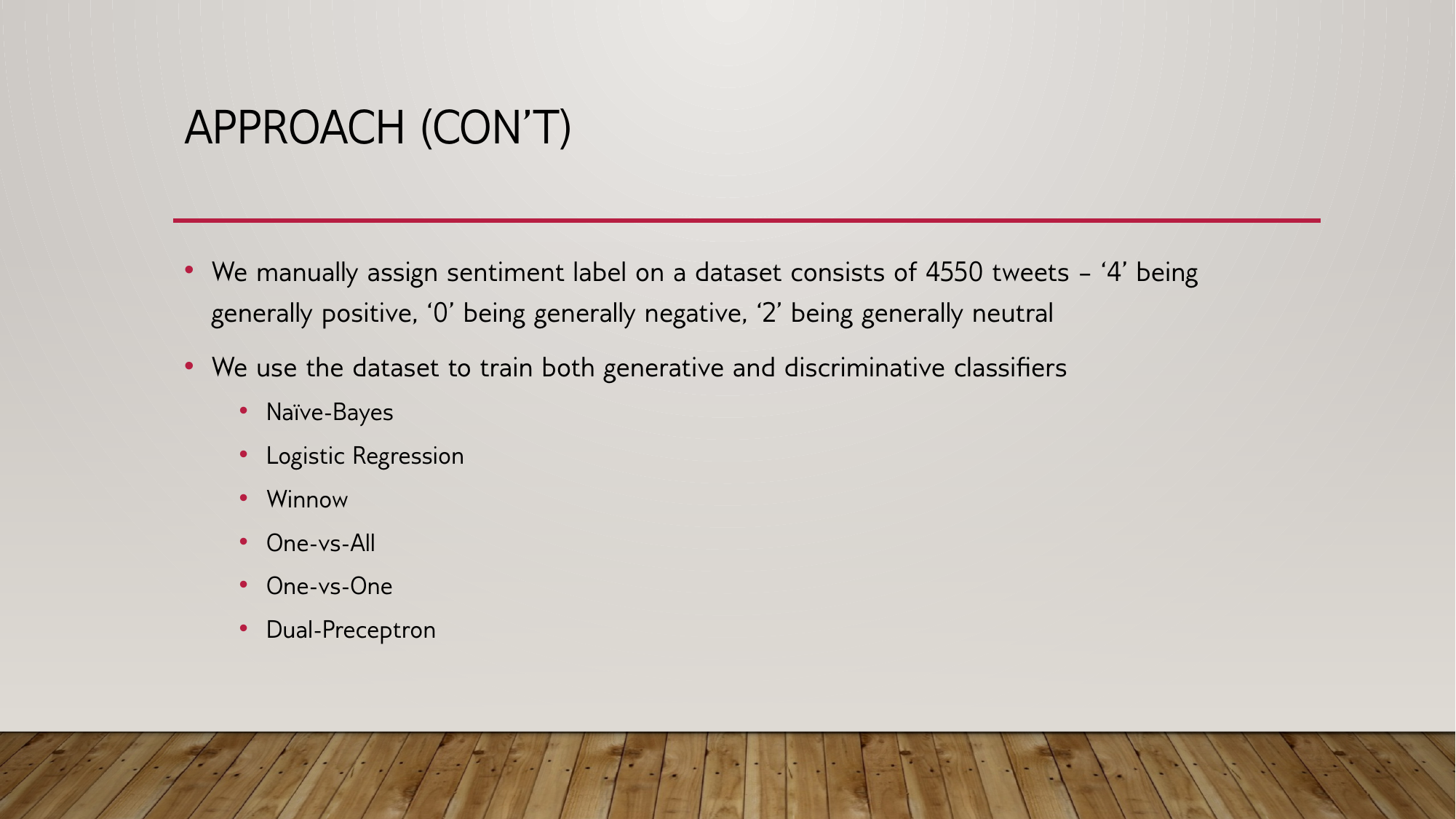

# Approach (con’t)
We manually assign sentiment label on a dataset consists of 4550 tweets – ‘4’ being generally positive, ‘0’ being generally negative, ‘2’ being generally neutral
We use the dataset to train both generative and discriminative classifiers
Naïve-Bayes
Logistic Regression
Winnow
One-vs-All
One-vs-One
Dual-Preceptron